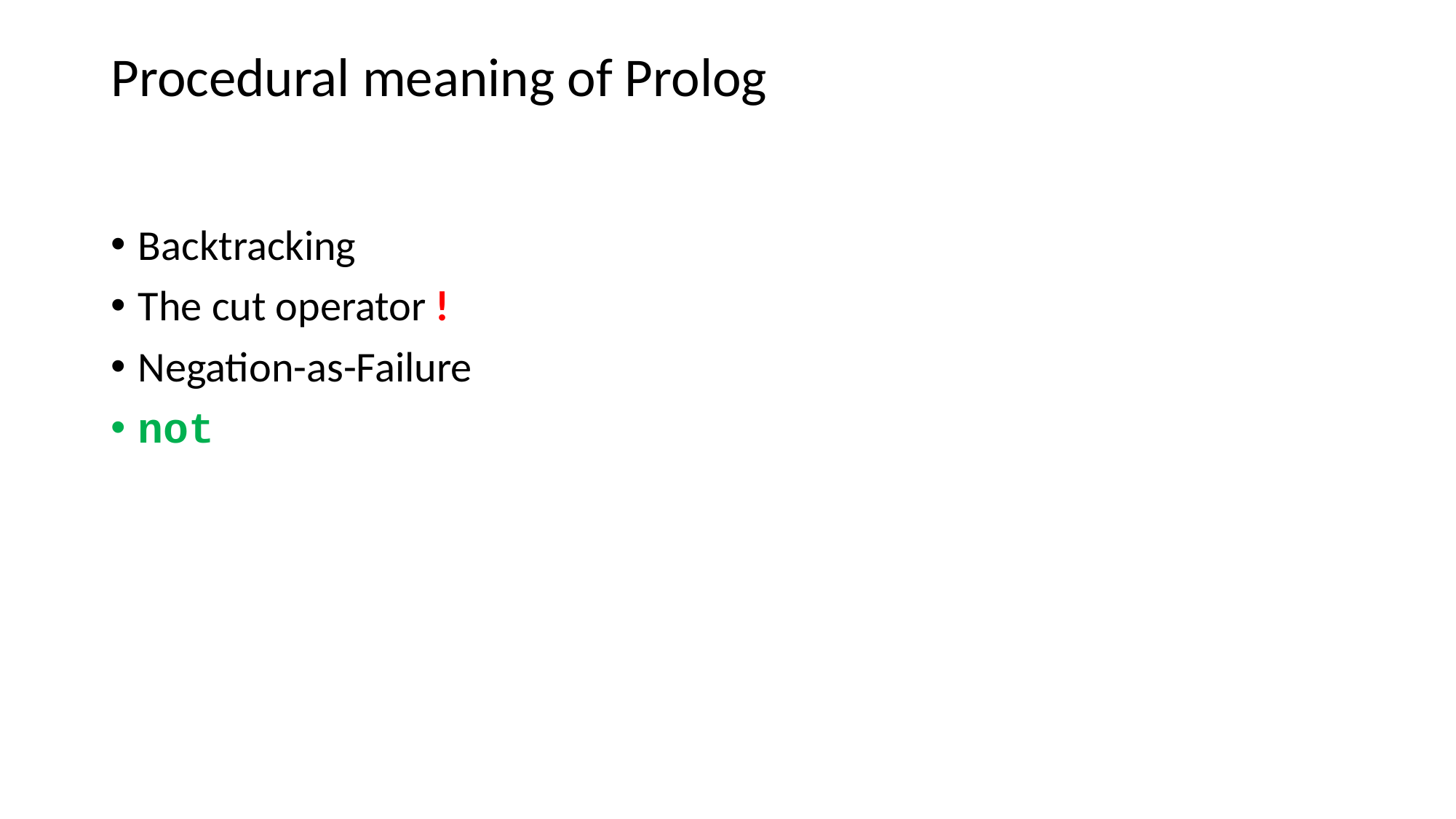

# Procedural meaning of Prolog
Backtracking
The cut operator !
Negation-as-Failure
not